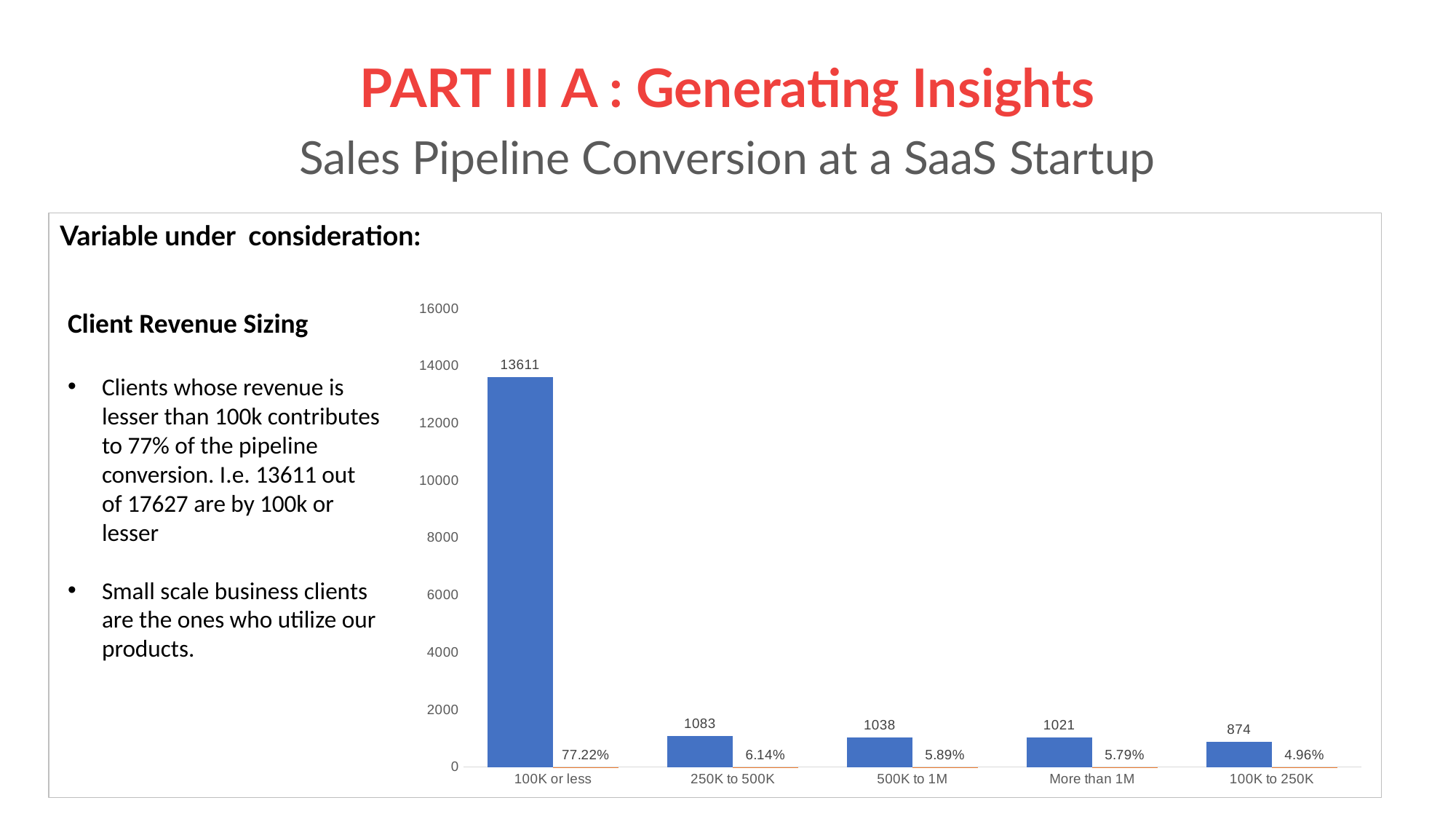

# PART III A : Generating Insights Sales Pipeline Conversion at a SaaS Startup
Variable under  consideration:

### Chart

| Category | Sum of Opportunity Status | % of Opportunity Status |
|---|---|---|
| 100K or less | 13611.0 | 0.7721676972825778 |
| 250K to 500K | 1083.0 | 0.061439836614284905 |
| 500K to 1M | 1038.0 | 0.05888693481590741 |
| More than 1M | 1021.0 | 0.05792250524763148 |
| 100K to 250K | 874.0 | 0.04958302603959834 |
Client Revenue Sizing

Clients whose revenue is lesser than 100k contributes to 77% of the pipeline conversion. I.e. 13611 out of 17627 are by 100k or lesser

Small scale business clients are the ones who utilize our products.